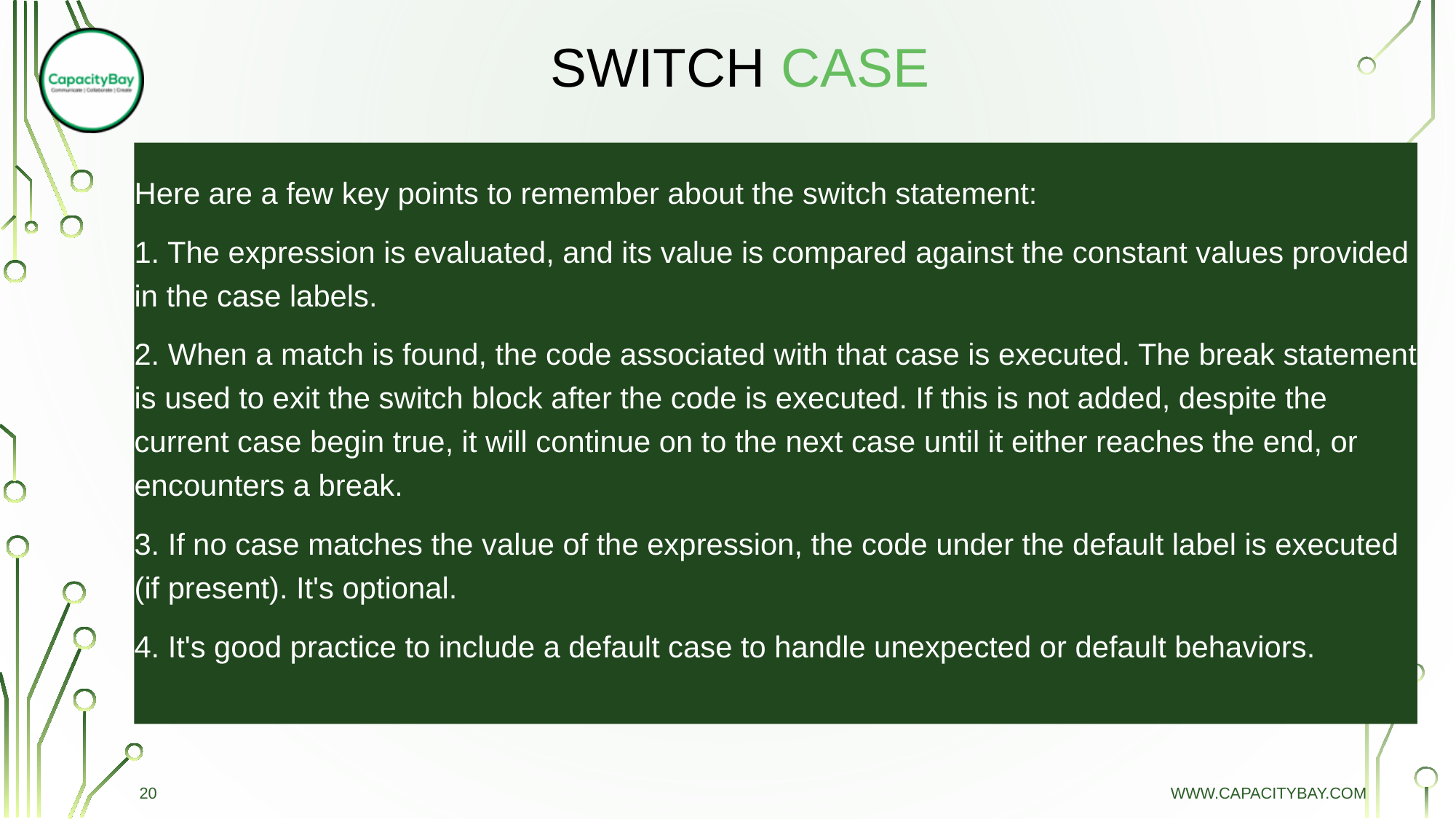

# SWITCH CASE
Here are a few key points to remember about the switch statement:
1. The expression is evaluated, and its value is compared against the constant values provided in the case labels.
2. When a match is found, the code associated with that case is executed. The break statement is used to exit the switch block after the code is executed. If this is not added, despite the current case begin true, it will continue on to the next case until it either reaches the end, or encounters a break.
3. If no case matches the value of the expression, the code under the default label is executed (if present). It's optional.
4. It's good practice to include a default case to handle unexpected or default behaviors.

20
www.capacitybay.com